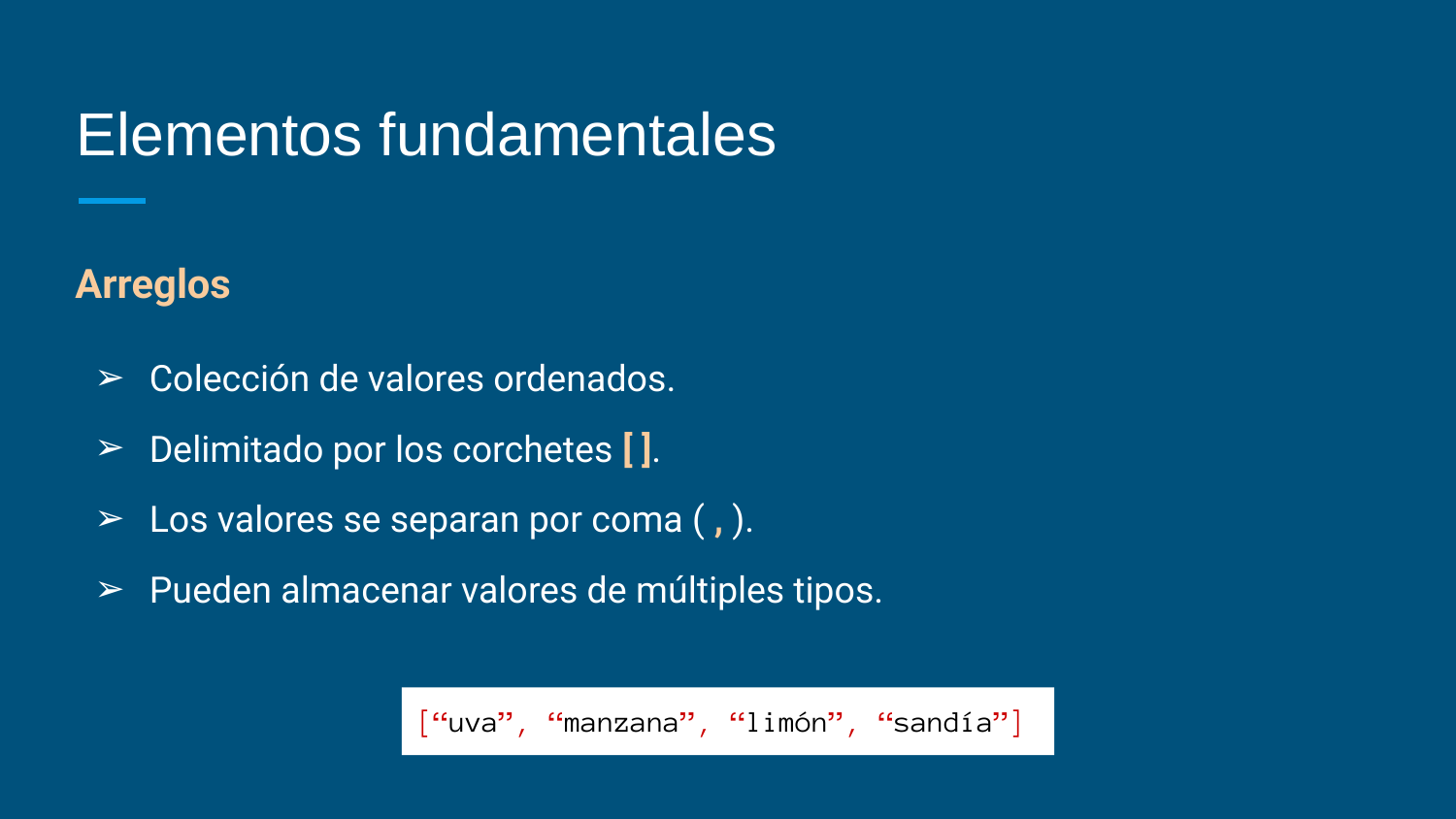

# Elementos fundamentales
Arreglos
Colección de valores ordenados.
Delimitado por los corchetes [ ].
Los valores se separan por coma ( , ).
Pueden almacenar valores de múltiples tipos.
[“uva”, “manzana”, “limón”, “sandía”]